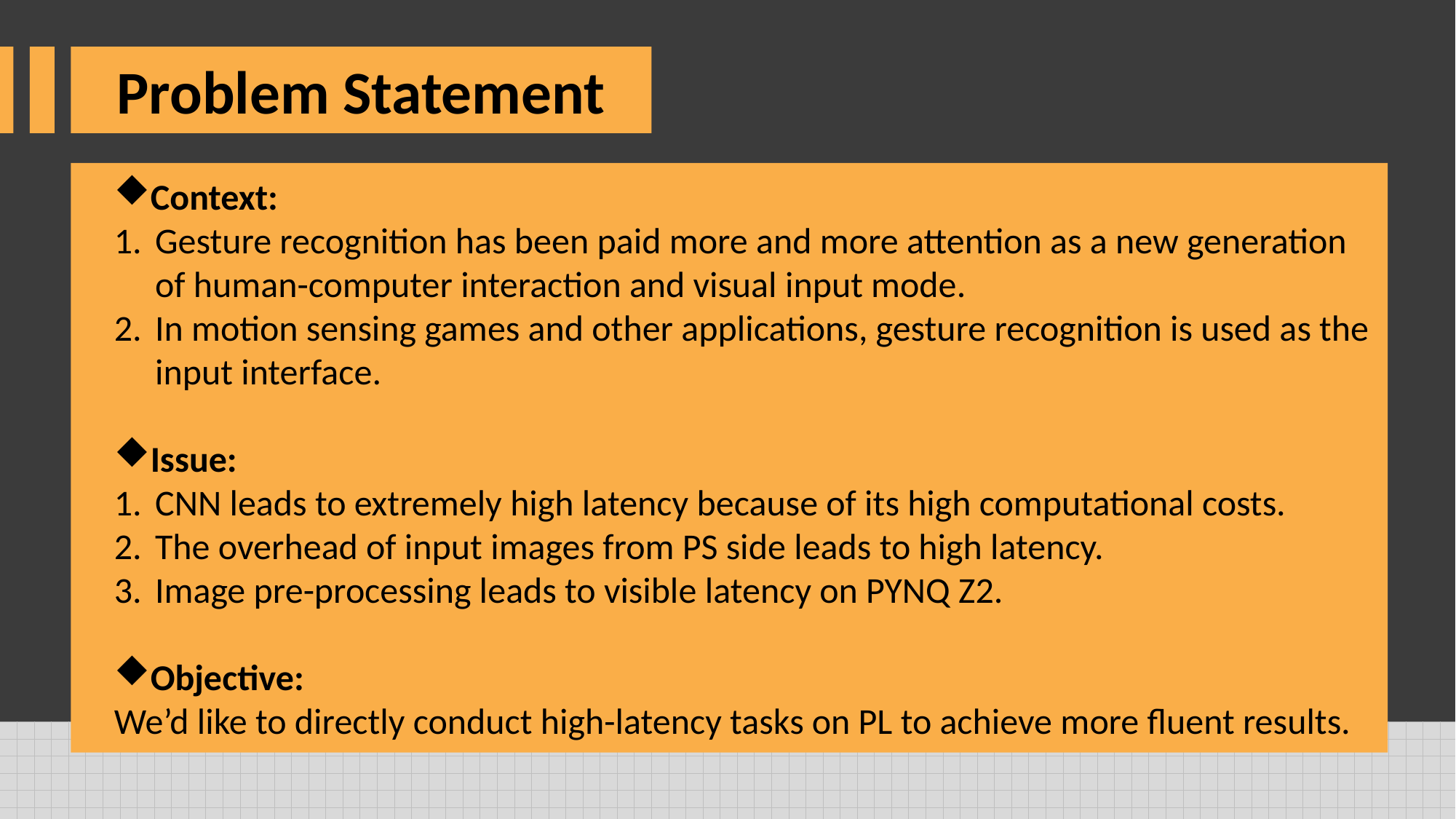

Problem Statement

Context:
Gesture recognition has been paid more and more attention as a new generation of human-computer interaction and visual input mode.
In motion sensing games and other applications, gesture recognition is used as the input interface.

Issue:
CNN leads to extremely high latency because of its high computational costs.
The overhead of input images from PS side leads to high latency.
Image pre-processing leads to visible latency on PYNQ Z2.

Objective:
We’d like to directly conduct high-latency tasks on PL to achieve more fluent results.